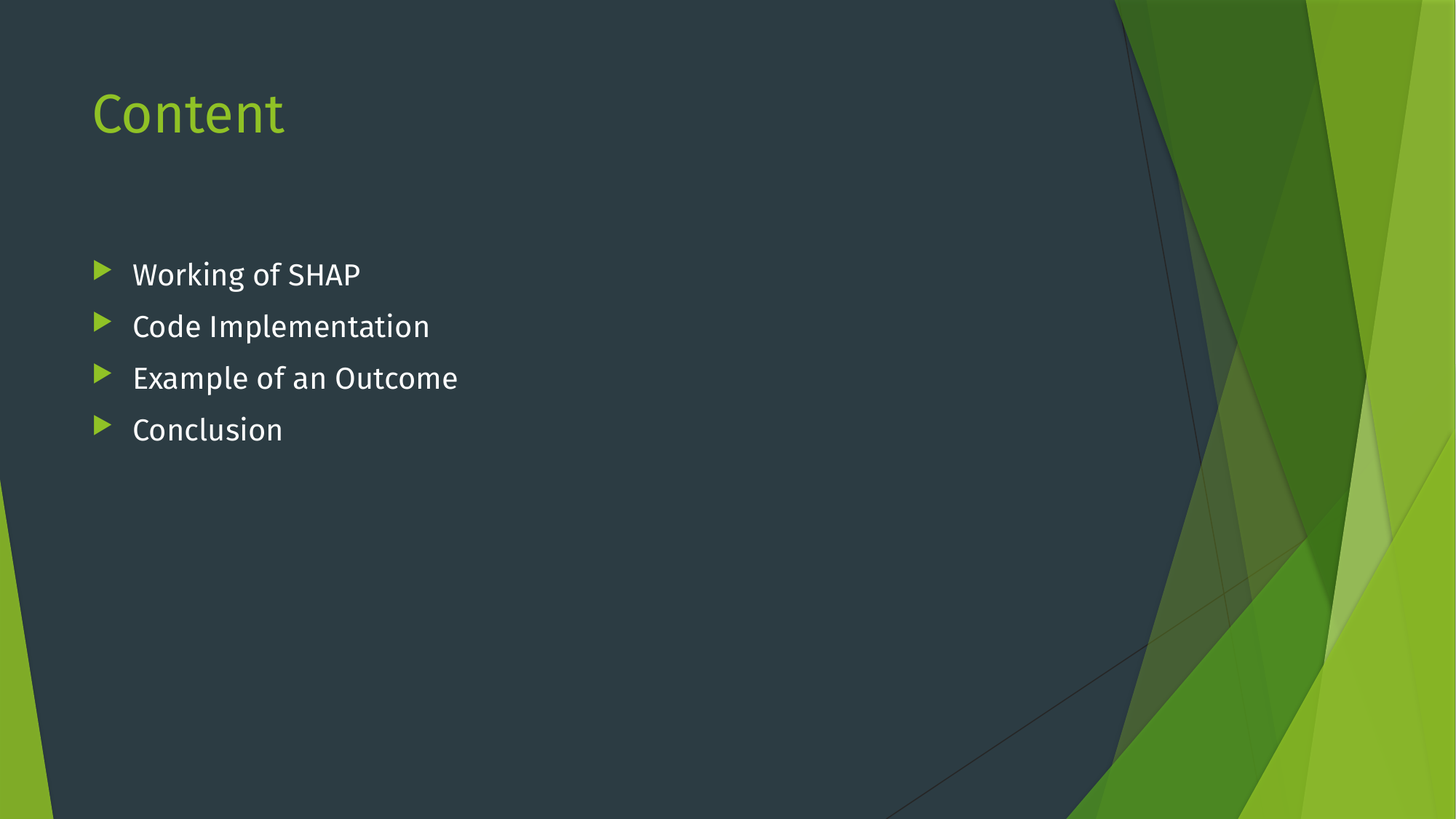

# Content
Working of SHAP
Code Implementation
Example of an Outcome
Conclusion